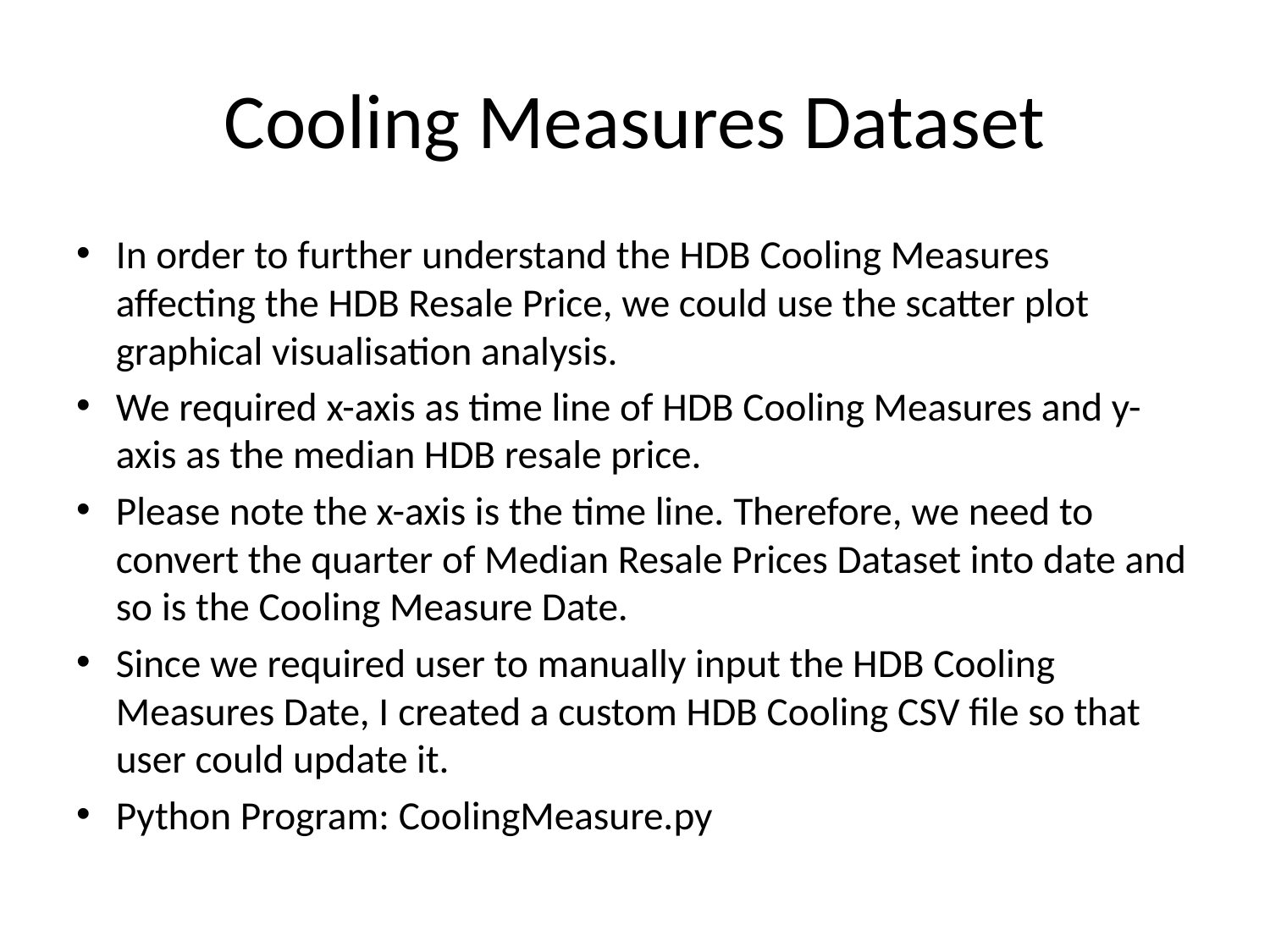

# Cooling Measures Dataset
In order to further understand the HDB Cooling Measures affecting the HDB Resale Price, we could use the scatter plot graphical visualisation analysis.
We required x-axis as time line of HDB Cooling Measures and y-axis as the median HDB resale price.
Please note the x-axis is the time line. Therefore, we need to convert the quarter of Median Resale Prices Dataset into date and so is the Cooling Measure Date.
Since we required user to manually input the HDB Cooling Measures Date, I created a custom HDB Cooling CSV file so that user could update it.
Python Program: CoolingMeasure.py